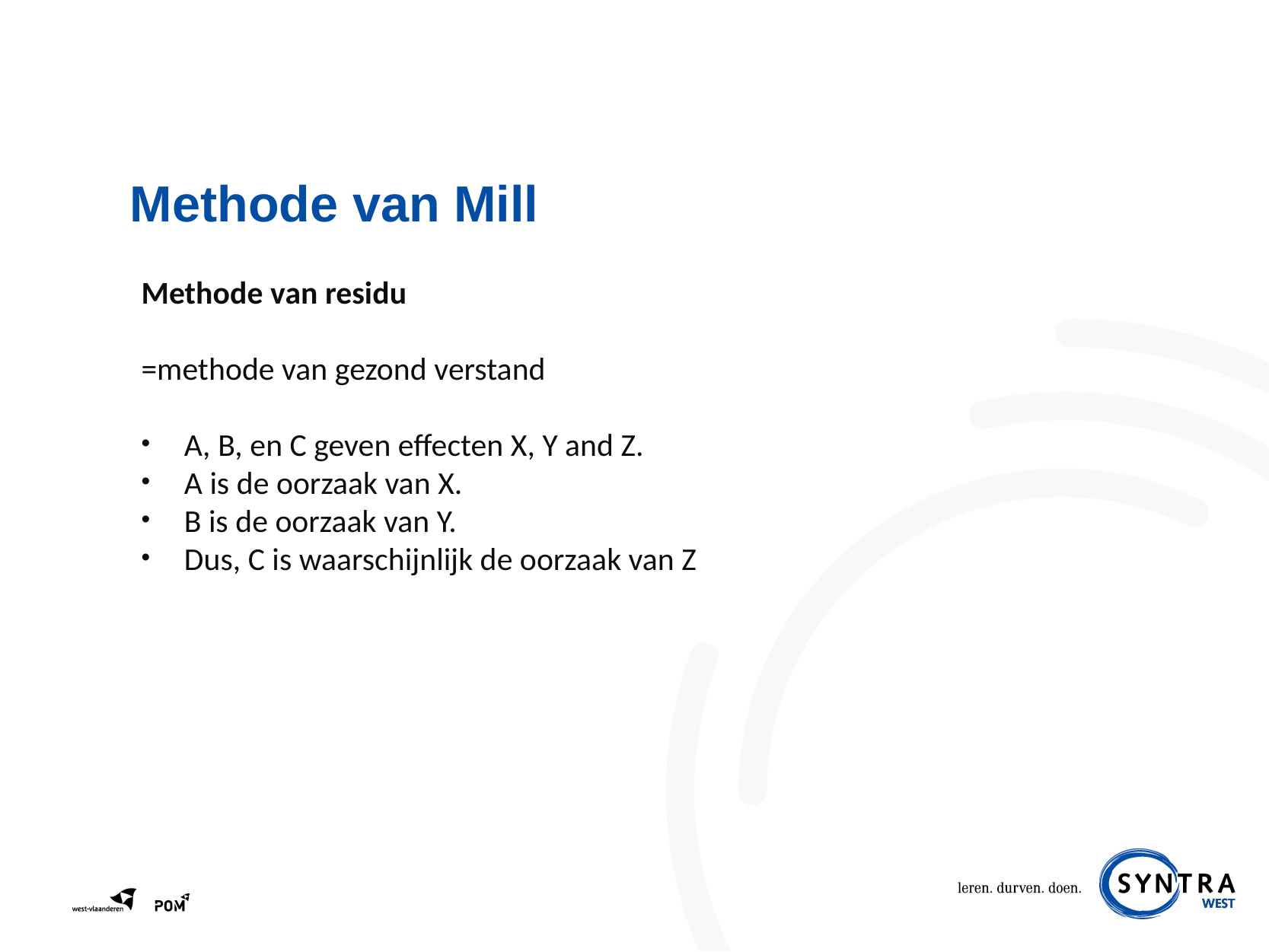

# Methode van Mill
Methode van residu

=methode van gezond verstand

A, B, en C geven effecten X, Y and Z.
A is de oorzaak van X.
B is de oorzaak van Y.
Dus, C is waarschijnlijk de oorzaak van Z